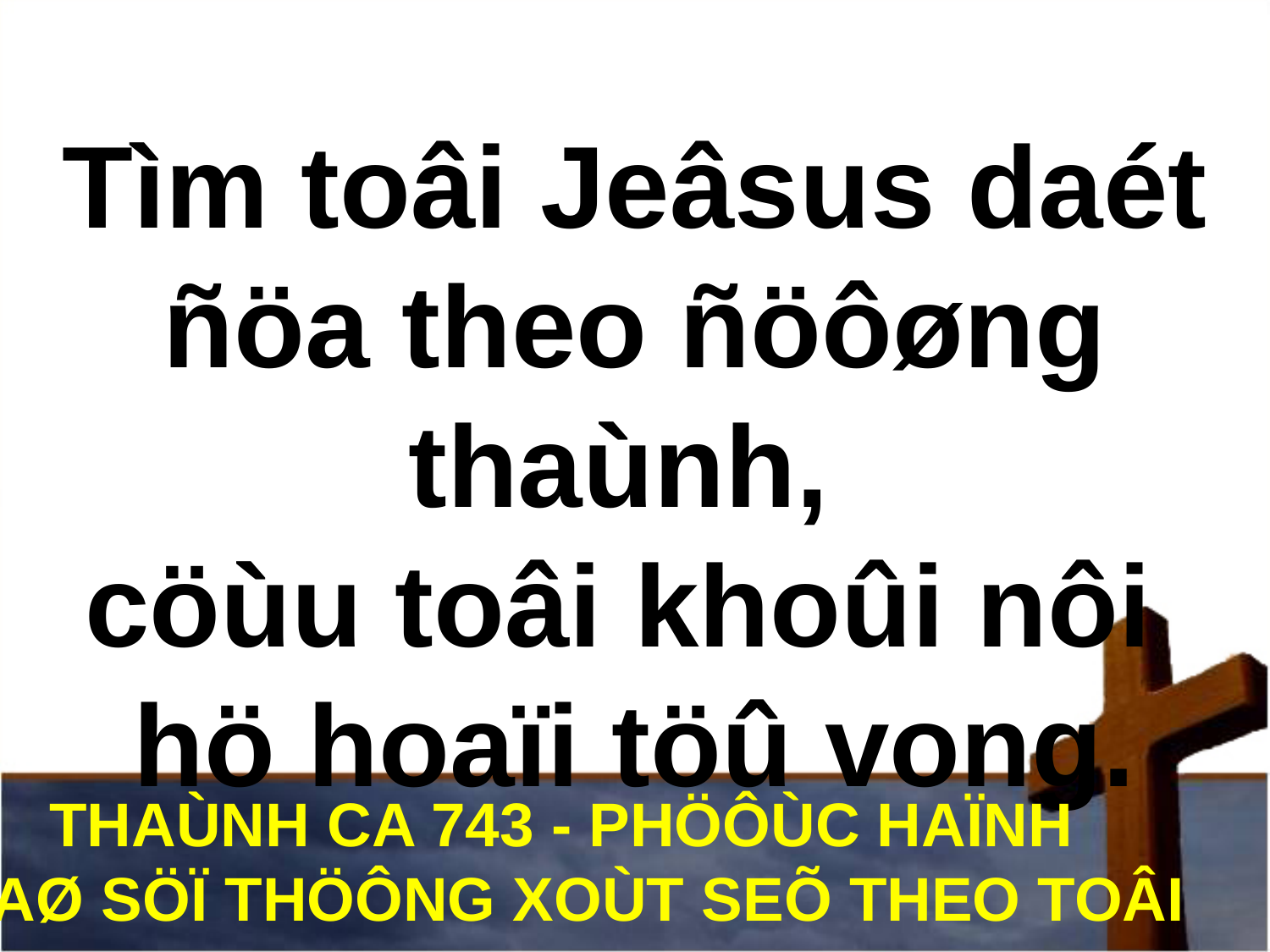

Tìm toâi Jeâsus daét ñöa theo ñöôøng thaùnh,
cöùu toâi khoûi nôi
hö hoaïi töû vong.
THAÙNH CA 743 - PHÖÔÙC HAÏNH
VAØ SÖÏ THÖÔNG XOÙT SEÕ THEO TOÂI